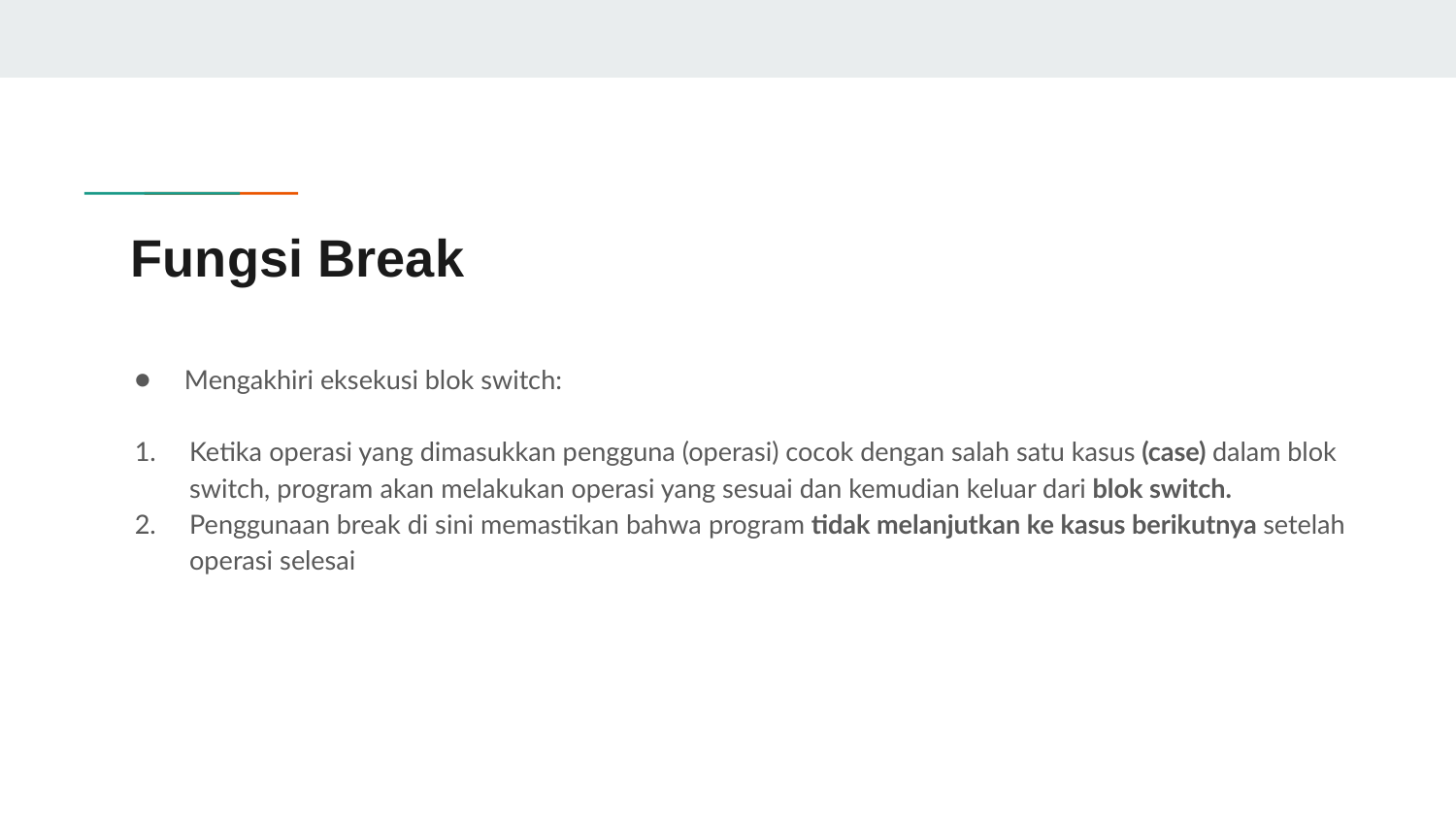

# Fungsi Break
Mengakhiri eksekusi blok switch:

Ketika operasi yang dimasukkan pengguna (operasi) cocok dengan salah satu kasus (case) dalam blok switch, program akan melakukan operasi yang sesuai dan kemudian keluar dari blok switch.
Penggunaan break di sini memastikan bahwa program tidak melanjutkan ke kasus berikutnya setelah operasi selesai